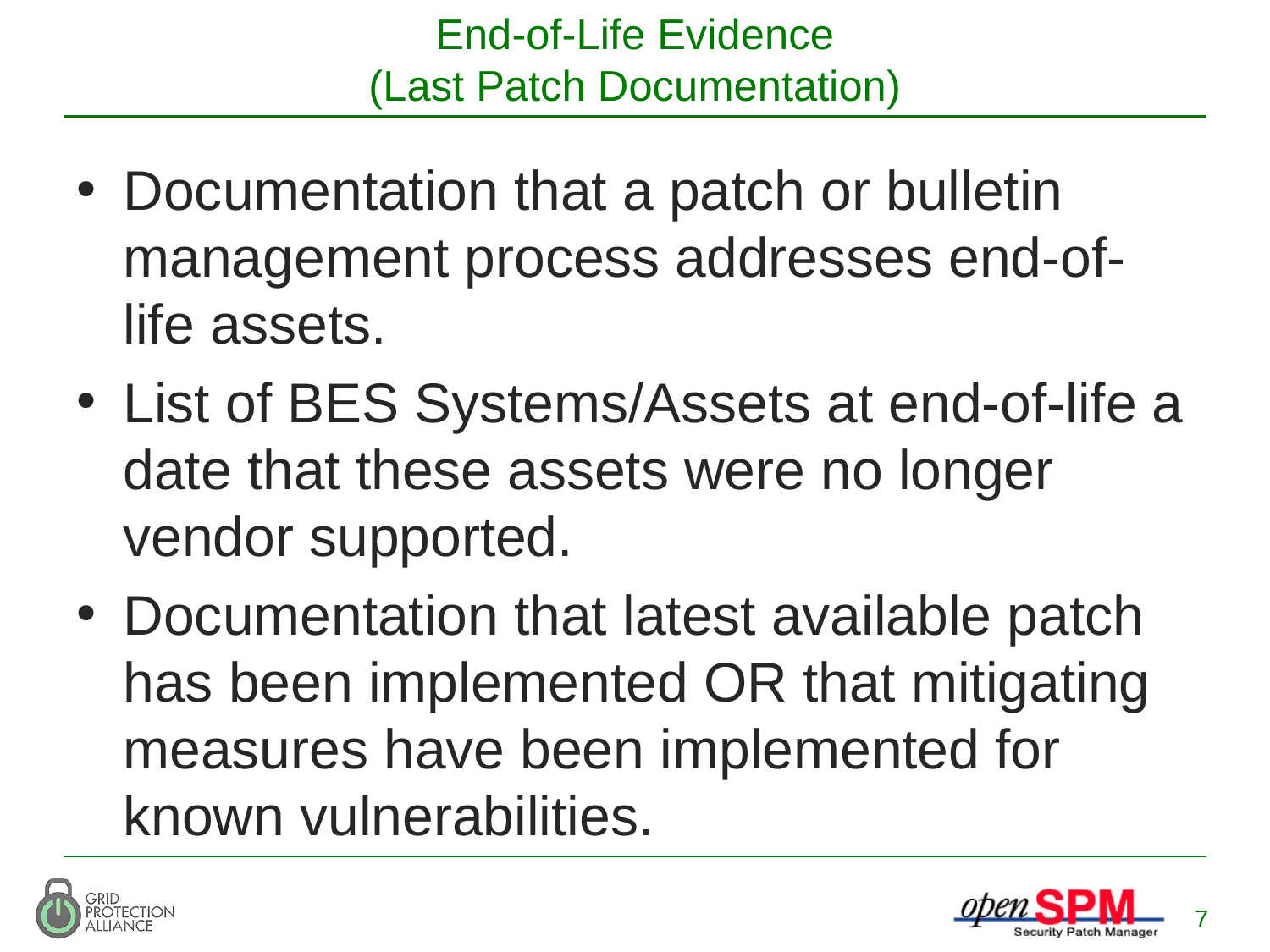

# End-of-Life Evidence (Last Patch Documentation)
Documentation that a patch or bulletin management process addresses end-of-life assets.
List of BES Systems/Assets at end-of-life a date that these assets were no longer vendor supported.
Documentation that latest available patch has been implemented OR that mitigating measures have been implemented for known vulnerabilities.